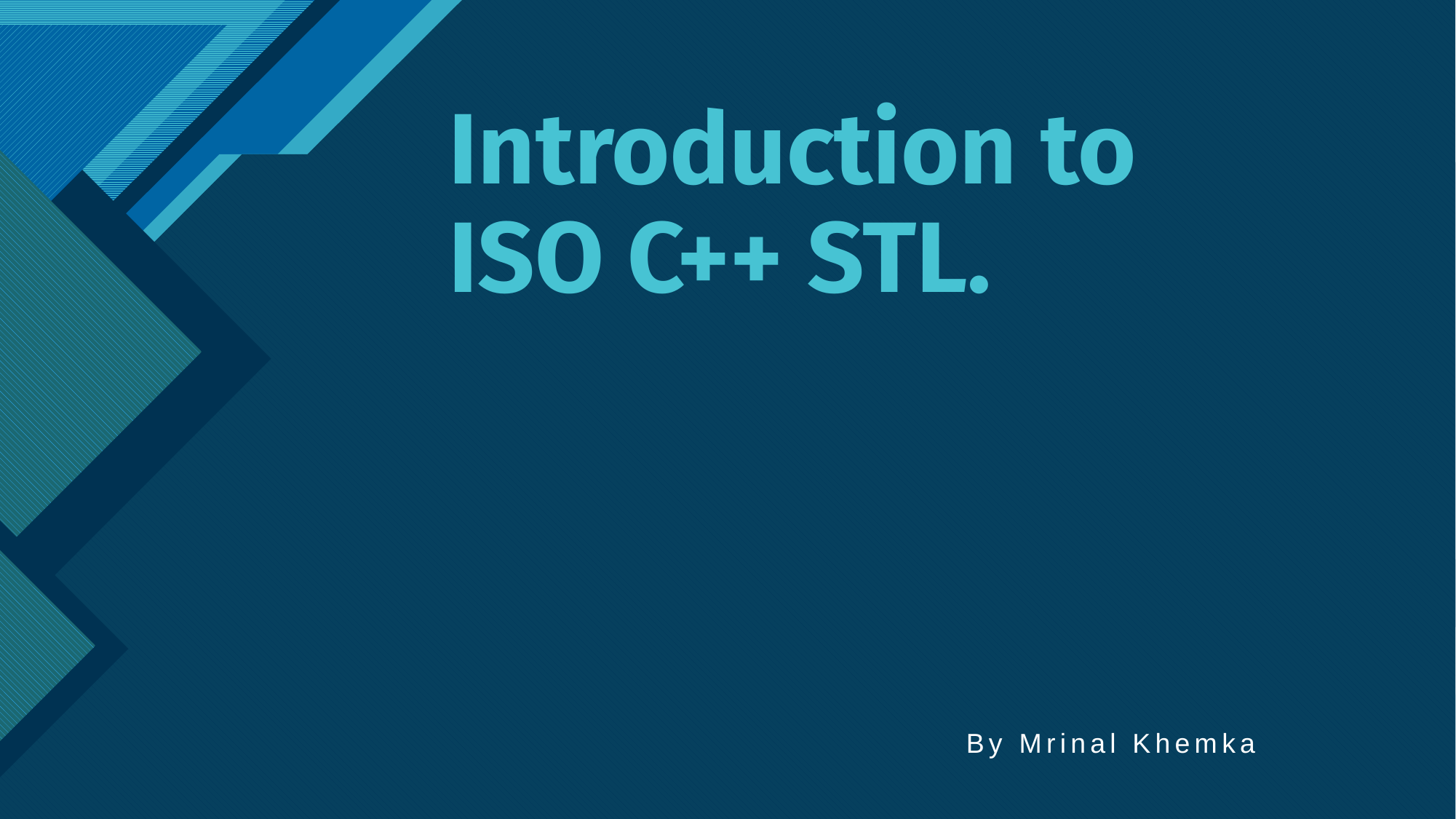

# Introduction to ISO C++ STL.
By Mrinal Khemka